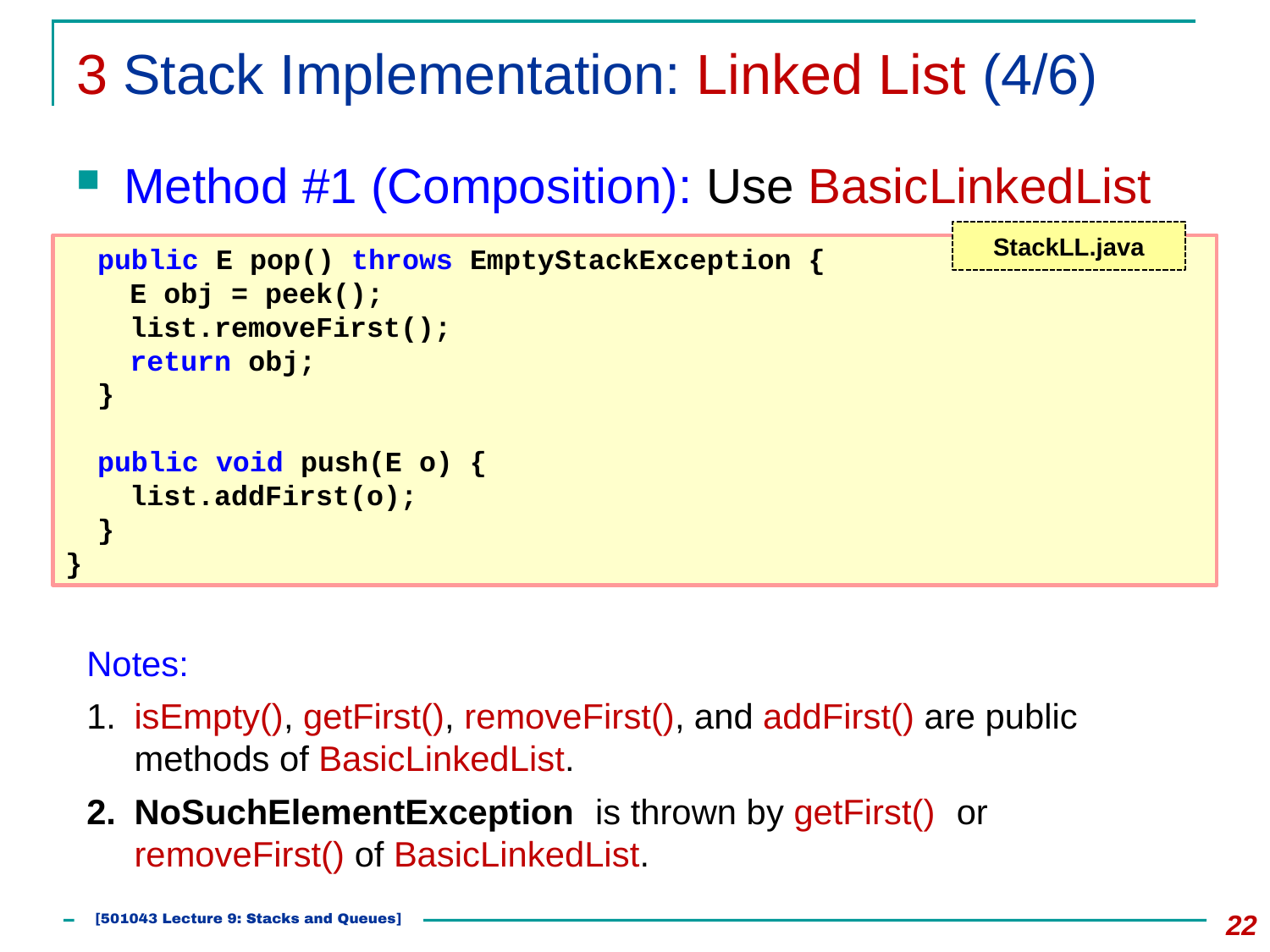

# 3 Stack Implementation: Linked List (4/6)
Method #1 (Composition): Use BasicLinkedList
StackLL.java
	public E pop() throws EmptyStackException {
		E obj = peek();
		list.removeFirst();
		return obj;
	}

	public void push(E o) {
		list.addFirst(o);
	}
}
Notes:
isEmpty(), getFirst(), removeFirst(), and addFirst() are public methods of BasicLinkedList.
NoSuchElementException is thrown by getFirst() or removeFirst() of BasicLinkedList.
22
[501043 Lecture 9: Stacks and Queues]